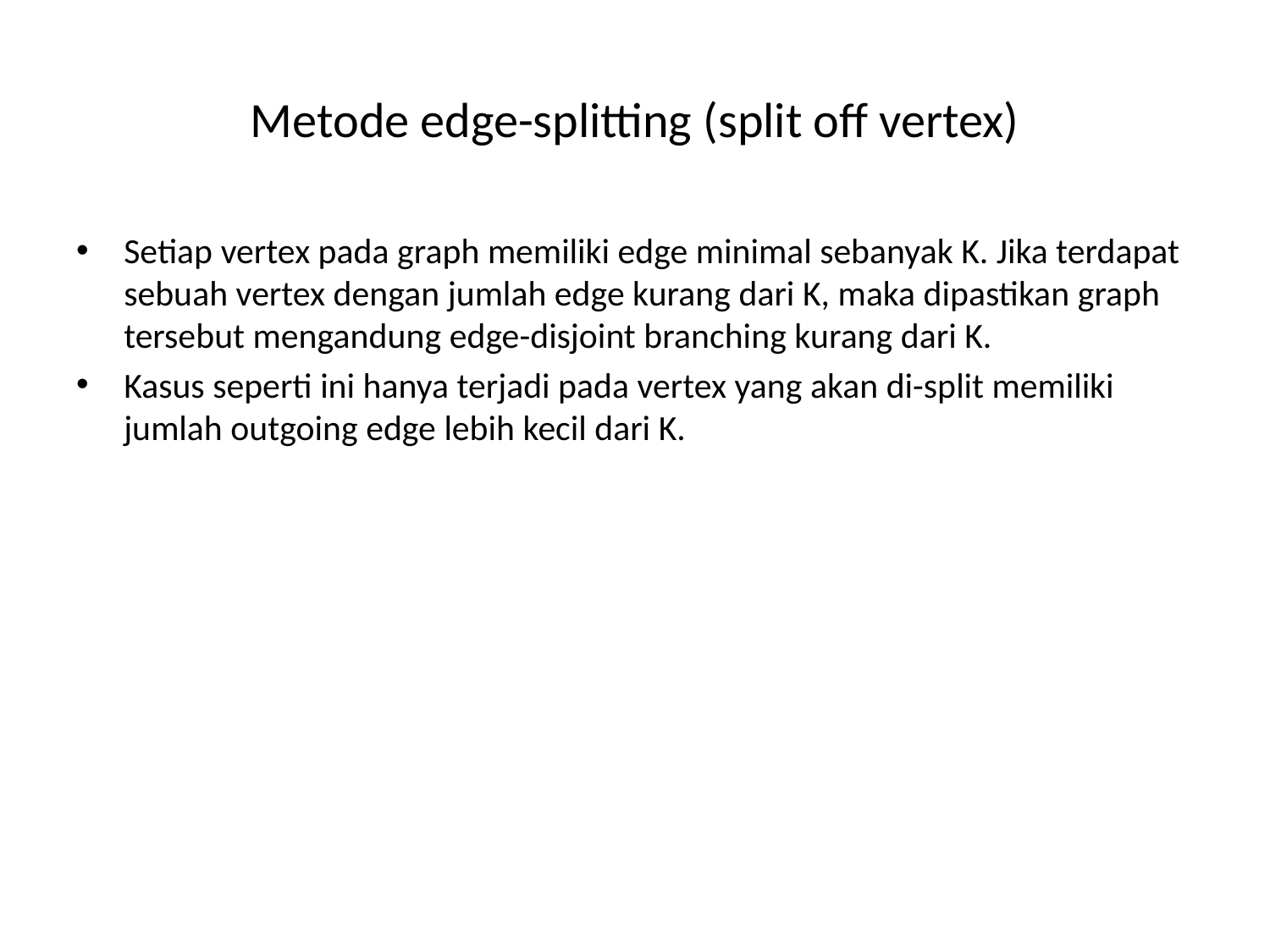

# Metode edge-splitting (split off vertex)
Setiap vertex pada graph memiliki edge minimal sebanyak K. Jika terdapat sebuah vertex dengan jumlah edge kurang dari K, maka dipastikan graph tersebut mengandung edge-disjoint branching kurang dari K.
Kasus seperti ini hanya terjadi pada vertex yang akan di-split memiliki jumlah outgoing edge lebih kecil dari K.